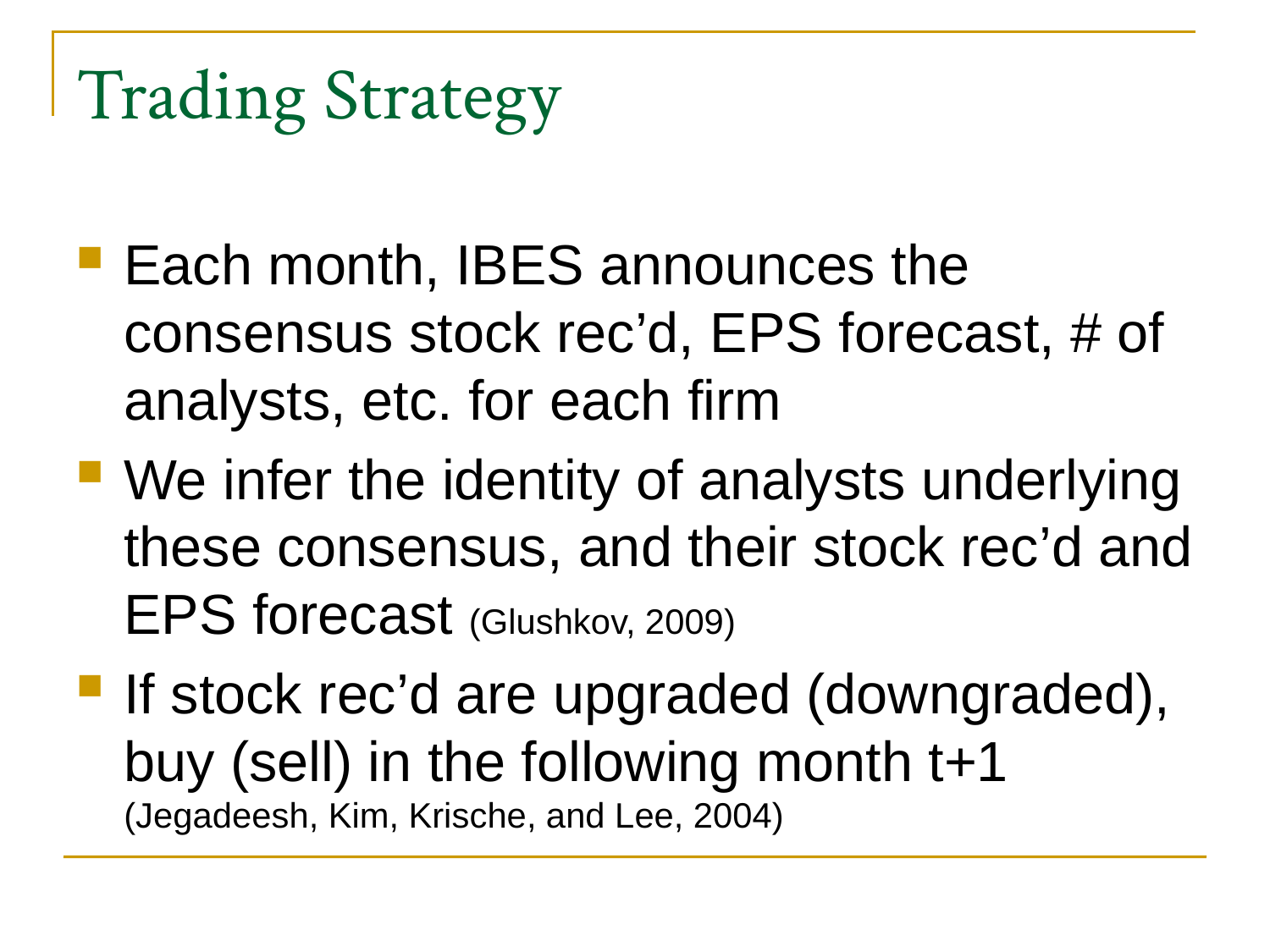

# Trading Strategy
Each month, IBES announces the consensus stock rec’d, EPS forecast, # of analysts, etc. for each firm
We infer the identity of analysts underlying these consensus, and their stock rec’d and EPS forecast (Glushkov, 2009)
If stock rec’d are upgraded (downgraded), buy (sell) in the following month t+1 (Jegadeesh, Kim, Krische, and Lee, 2004)